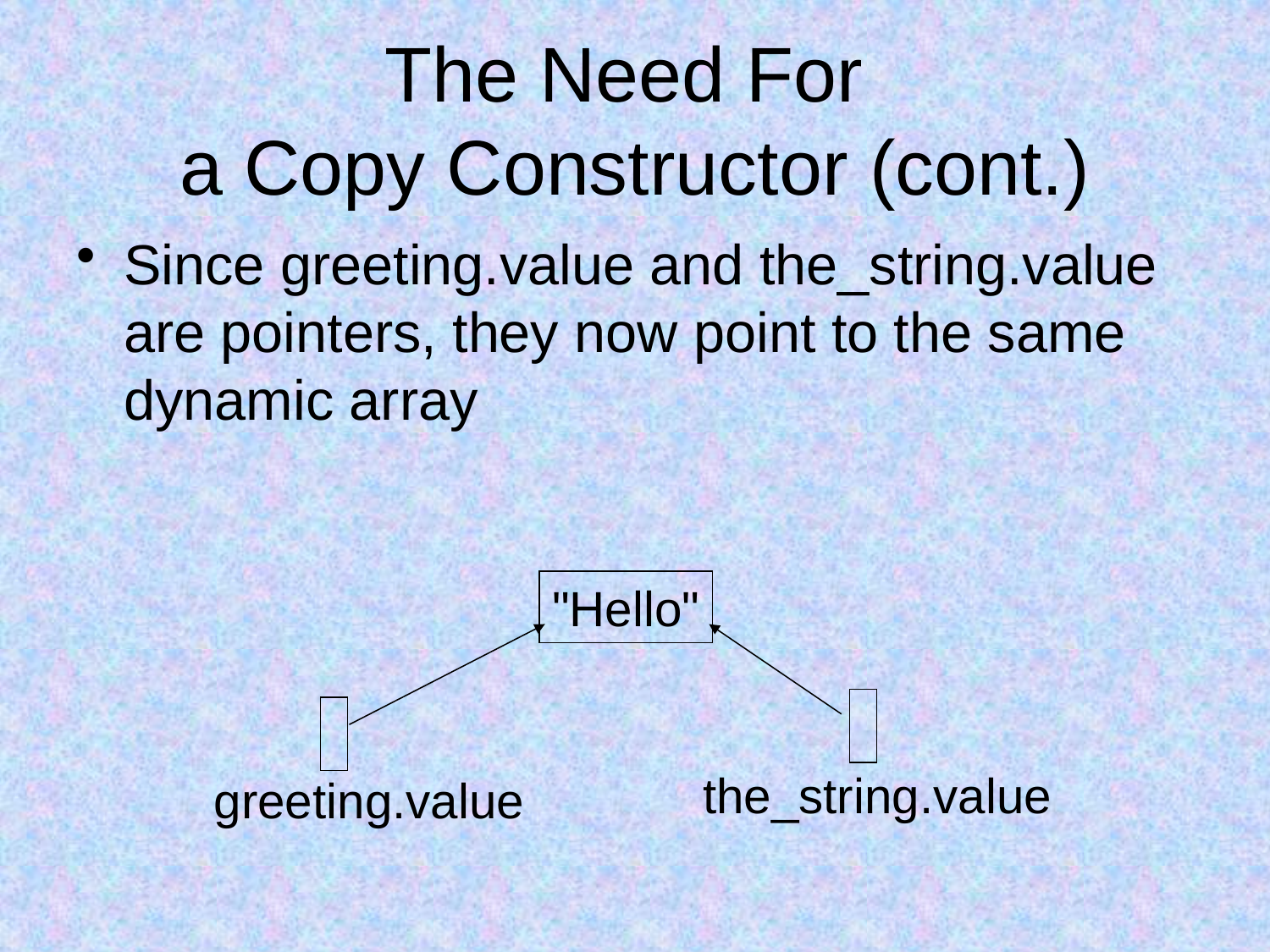

# The Need For a Copy Constructor (cont.)
Since greeting.value and the_string.value are pointers, they now point to the same dynamic array
"Hello"

the_string.value
greeting.value